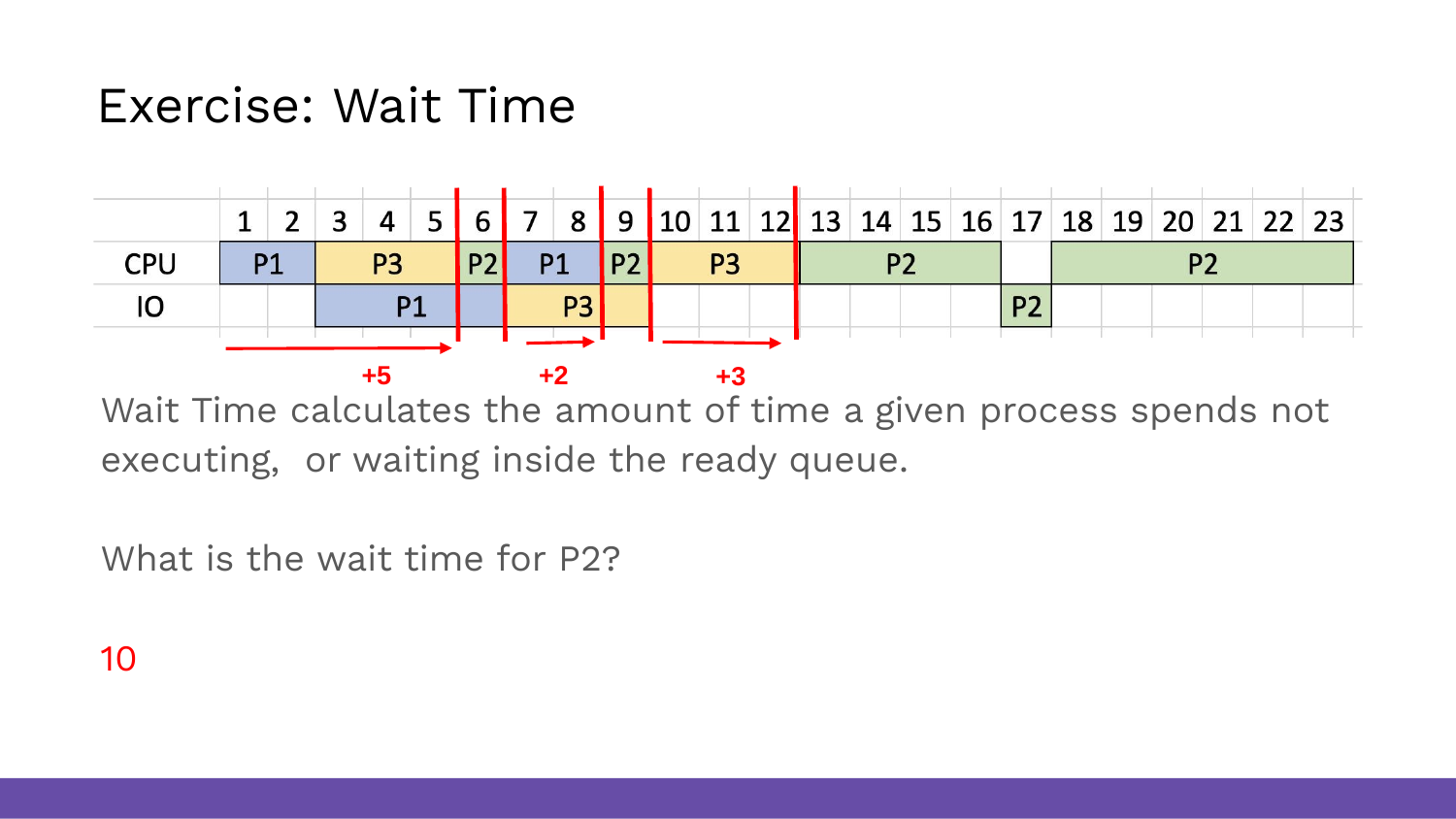

# Exercise: Wait Time

+5
+2
+3
Wait Time calculates the amount of time a given process spends not
executing,  or waiting inside the ready queue.

What is the wait time for P2?

10